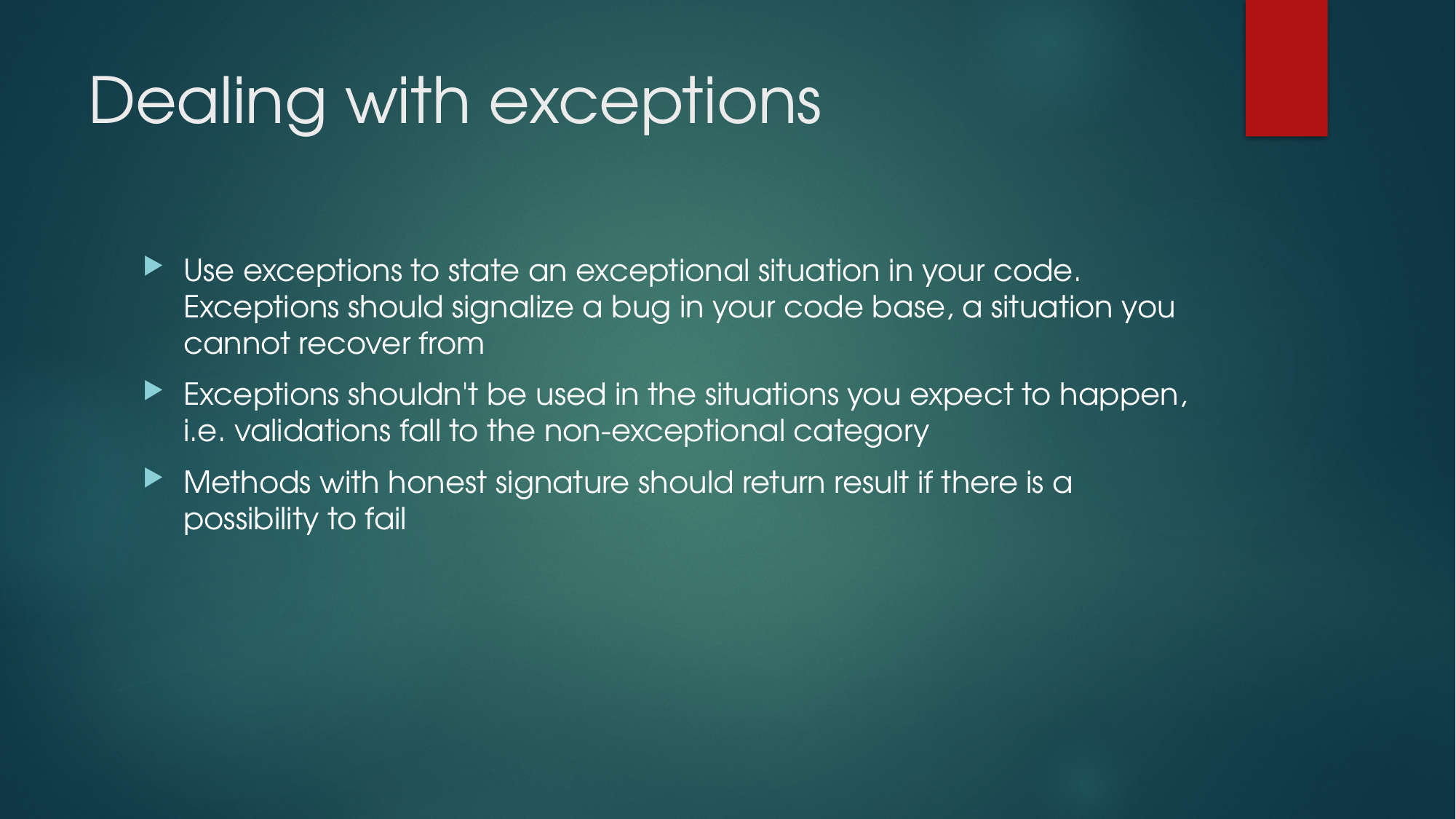

# Dealing with exceptions
Use exceptions to state an exceptional situation in your code. Exceptions should signalize a bug in your code base, a situation you cannot recover from
Exceptions shouldn't be used in the situations you expect to happen, i.e. validations fall to the non-exceptional category
Methods with honest signature should return result if there is a possibility to fail